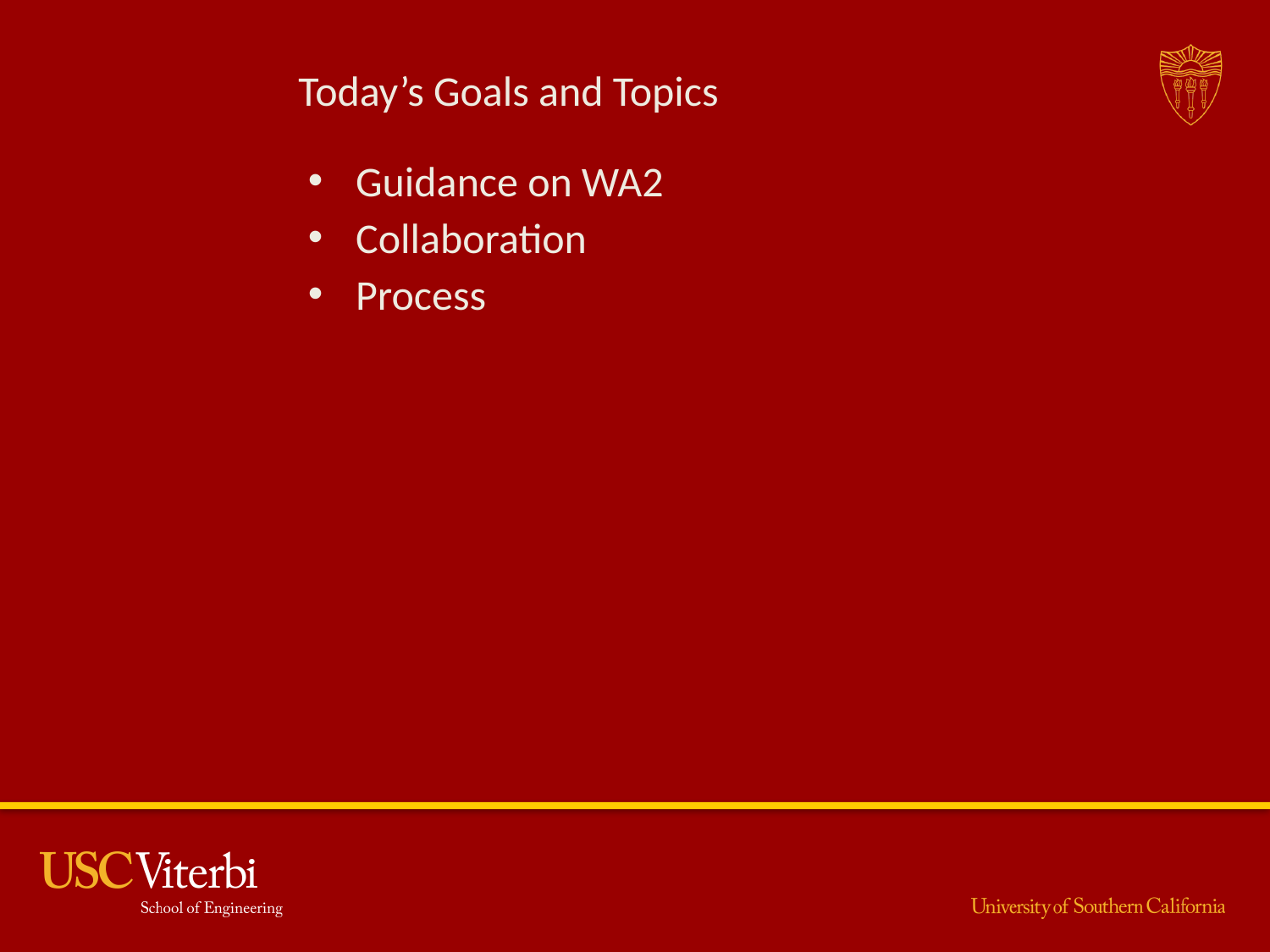

# Today’s Goals and Topics
Guidance on WA2
Collaboration
Process